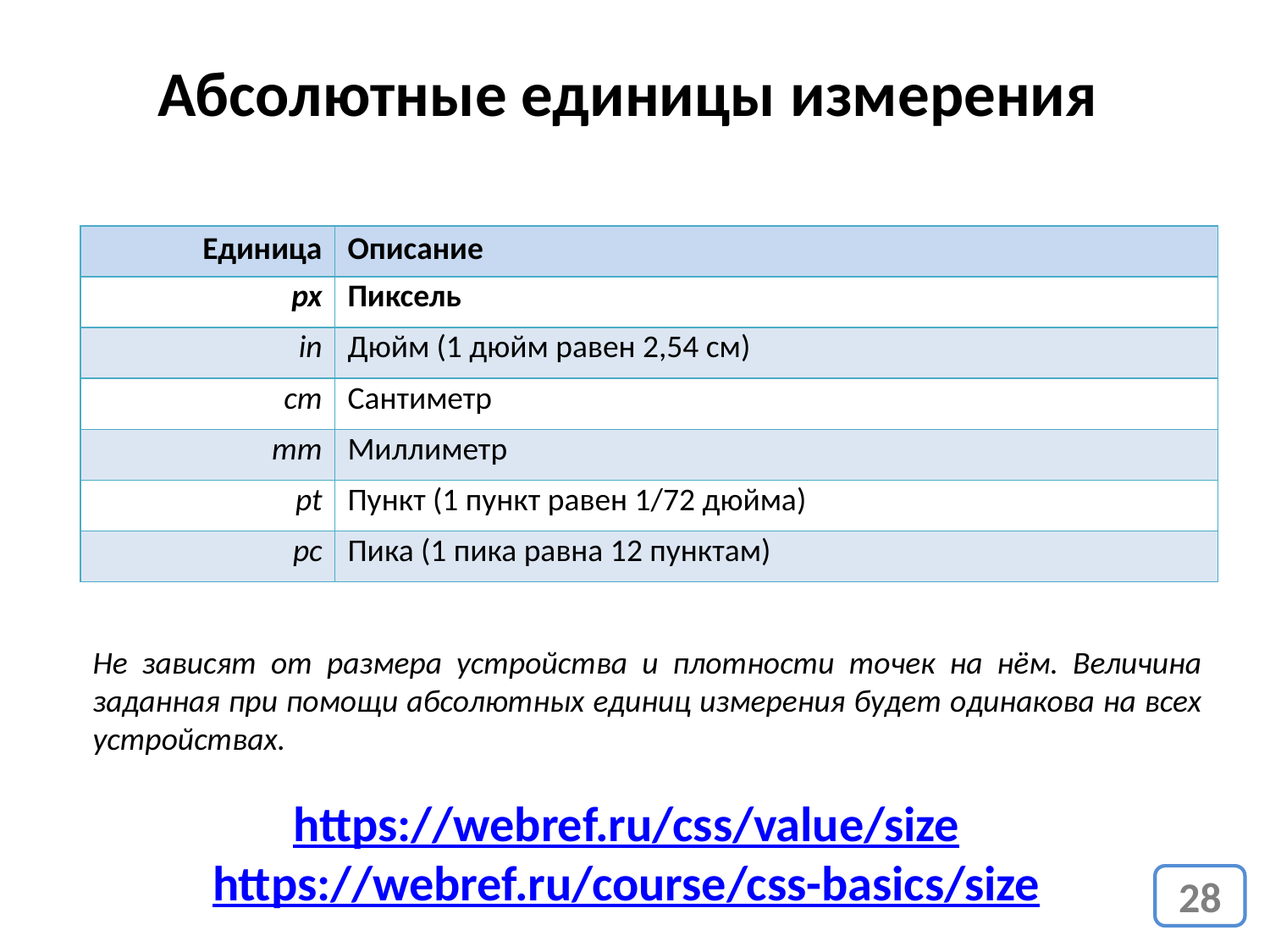

Абсолютные единицы измерения
| Единица | Описание |
| --- | --- |
| px | Пиксель |
| in | Дюйм (1 дюйм равен 2,54 см) |
| cm | Сантиметр |
| mm | Миллиметр |
| pt | Пункт (1 пункт равен 1/72 дюйма) |
| pc | Пика (1 пика равна 12 пунктам) |
Не зависят от размера устройства и плотности точек на нём. Величина заданная при помощи абсолютных единиц измерения будет одинакова на всех устройствах.
https://webref.ru/css/value/size
https://webref.ru/course/css-basics/size
28